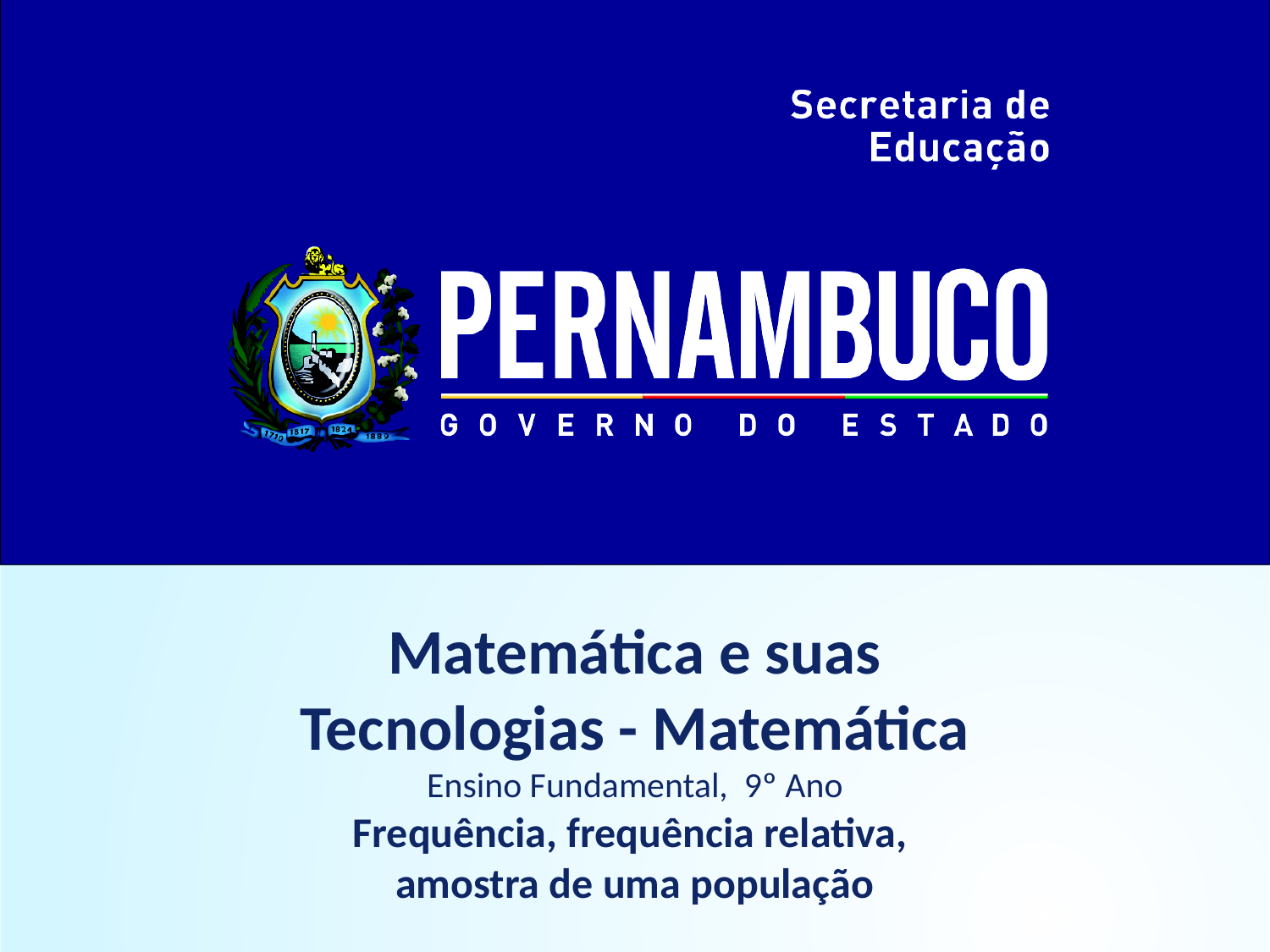

Matemática e suas
Tecnologias - Matemática
Ensino Fundamental,  9º Ano
Frequência, frequência relativa,
amostra de uma população